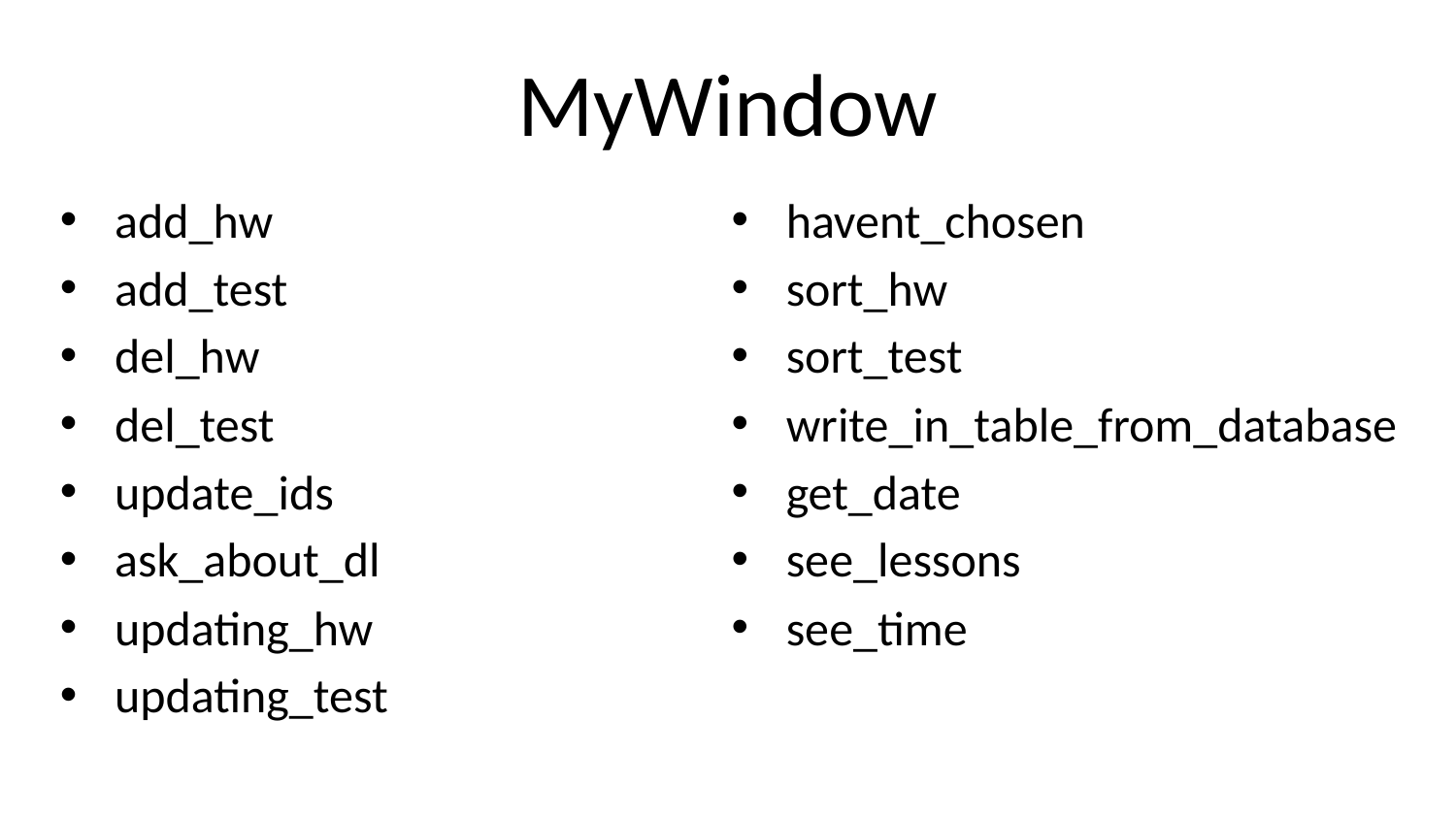

# MyWindow
add_hw
add_test
del_hw
del_test
update_ids
ask_about_dl
updating_hw
updating_test
havent_chosen
sort_hw
sort_test
write_in_table_from_database
get_date
see_lessons
see_time